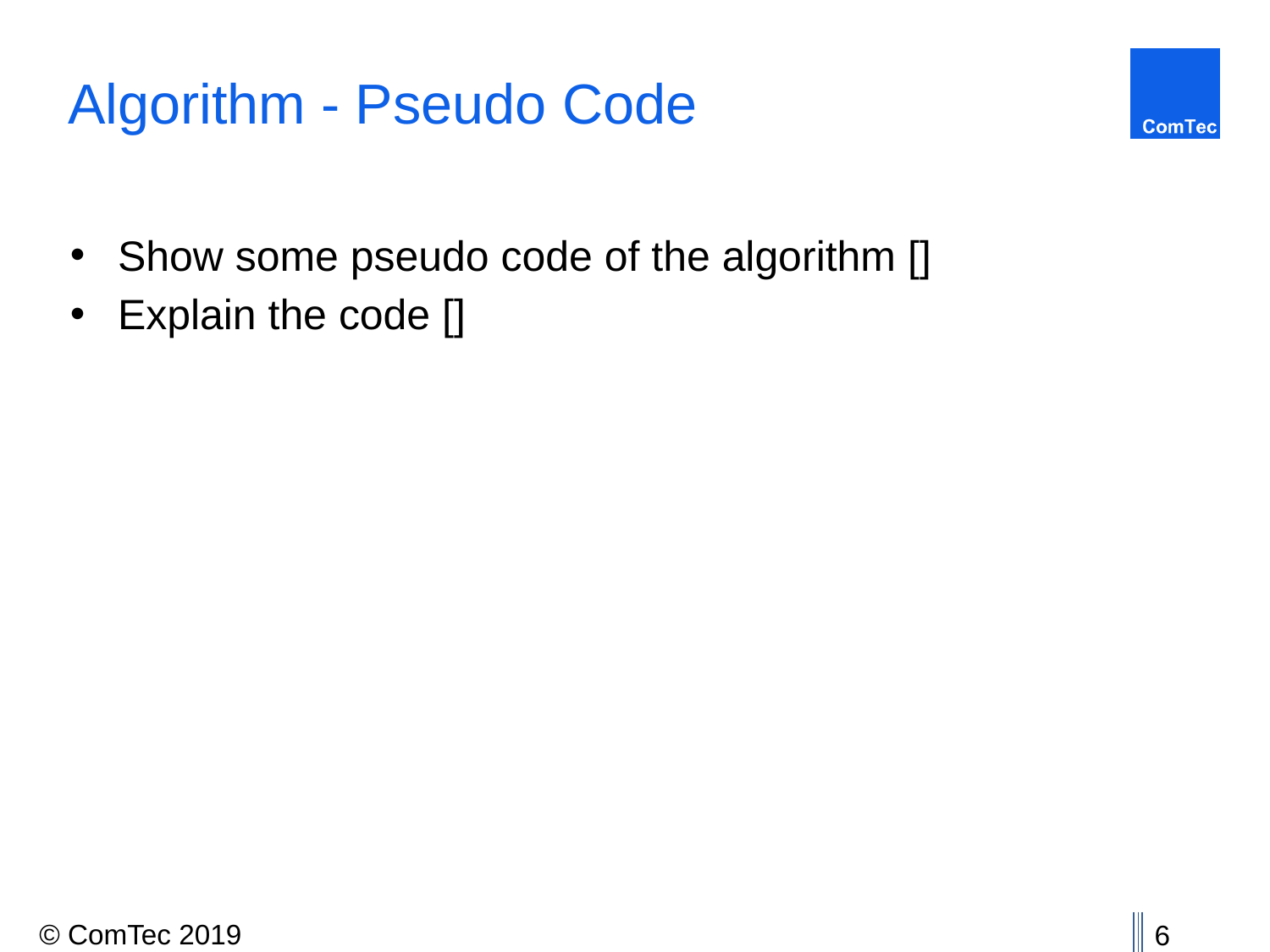

# Algorithm - Pseudo Code
Show some pseudo code of the algorithm []
Explain the code []